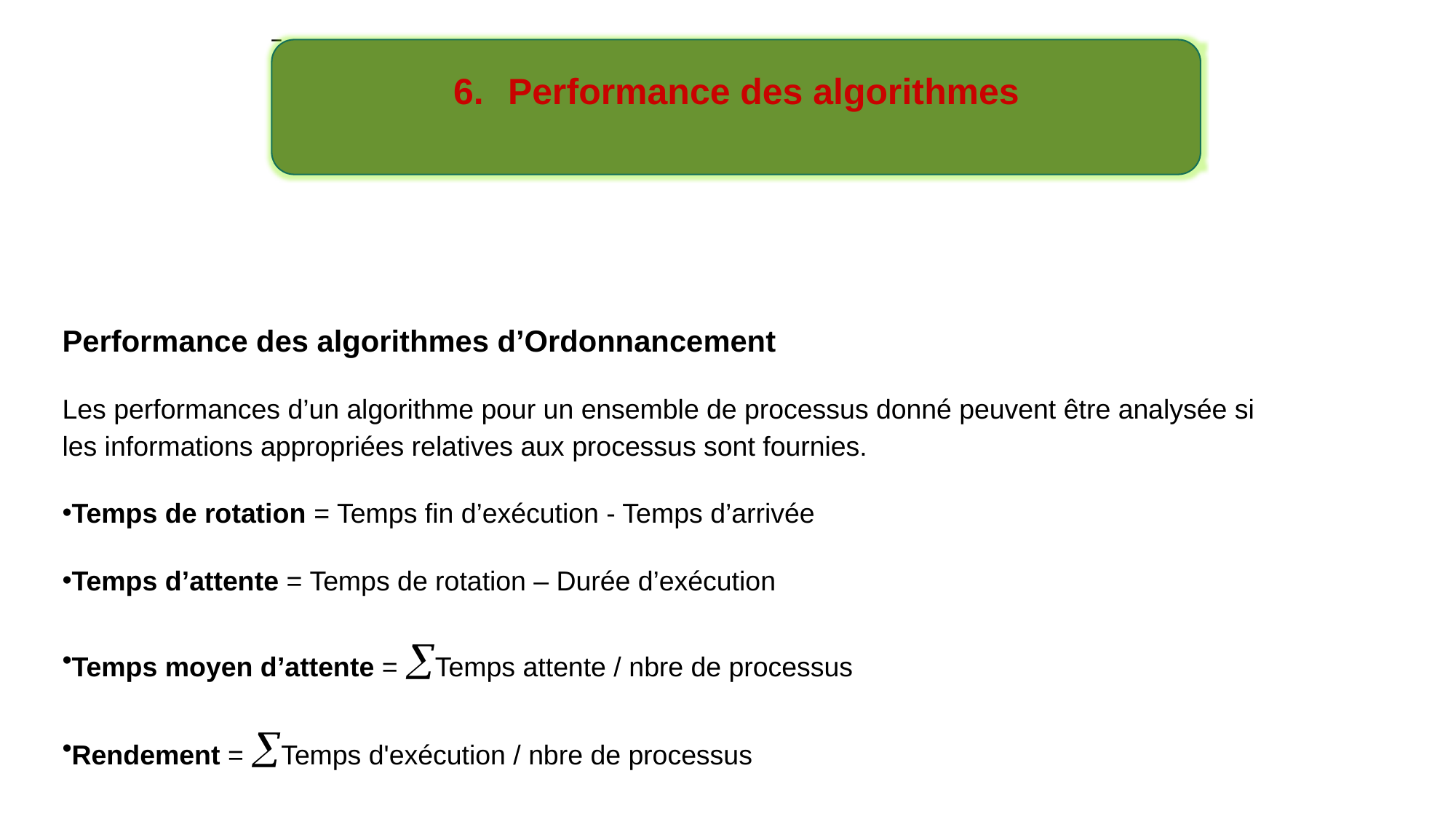

Performance des algorithmes
Performance des algorithmes d’Ordonnancement
Les performances d’un algorithme pour un ensemble de processus donné peuvent être analysée si les informations appropriées relatives aux processus sont fournies.
Temps de rotation = Temps fin d’exécution - Temps d’arrivée
Temps d’attente = Temps de rotation – Durée d’exécution
Temps moyen d’attente = ∑Temps attente / nbre de processus
Rendement = ∑Temps d'exécution / nbre de processus
11